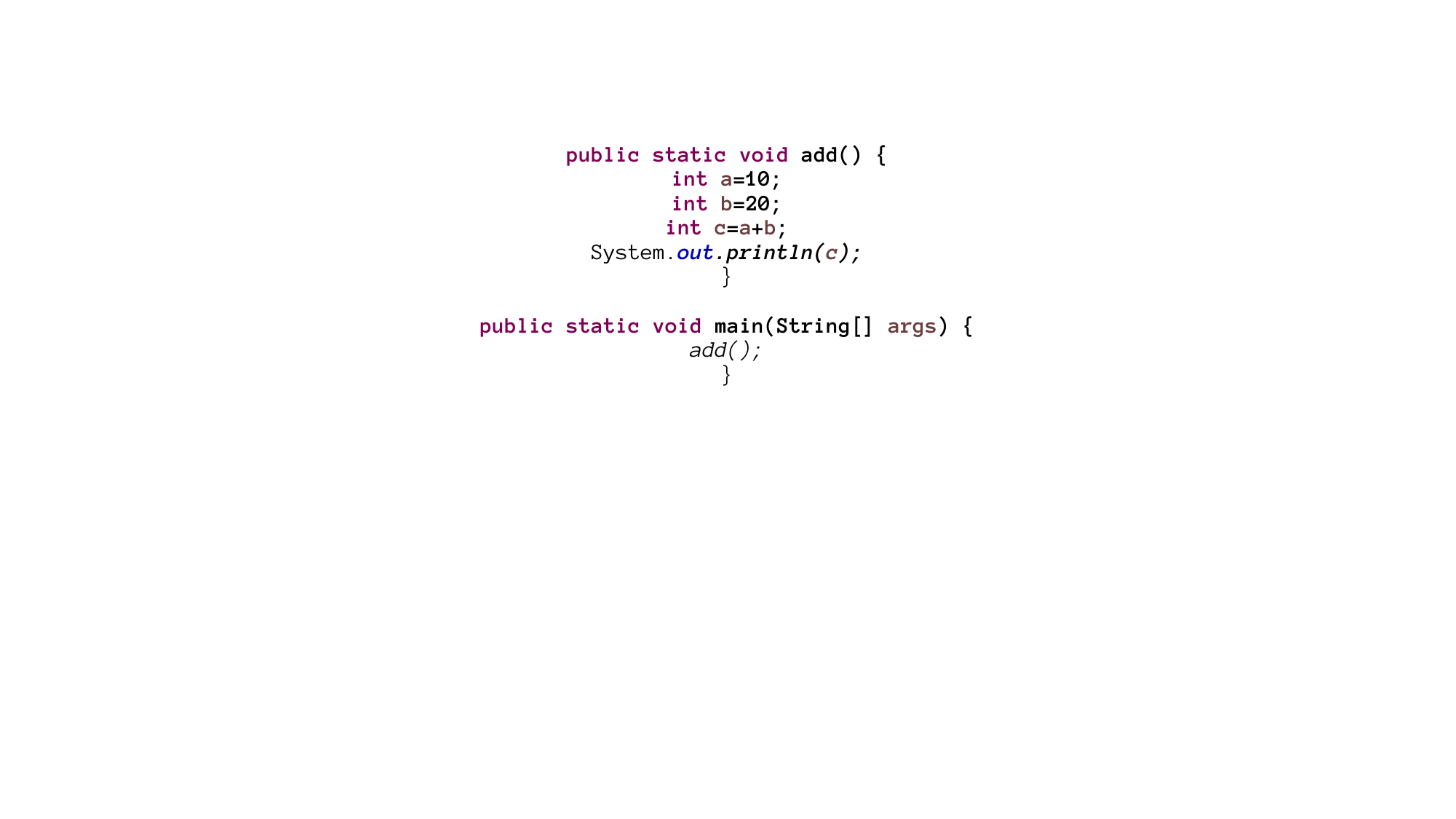

# public static void add() { int a=10; int b=20; int c=a+b; System.out.println(c); } public static void main(String[] args) { add(); }